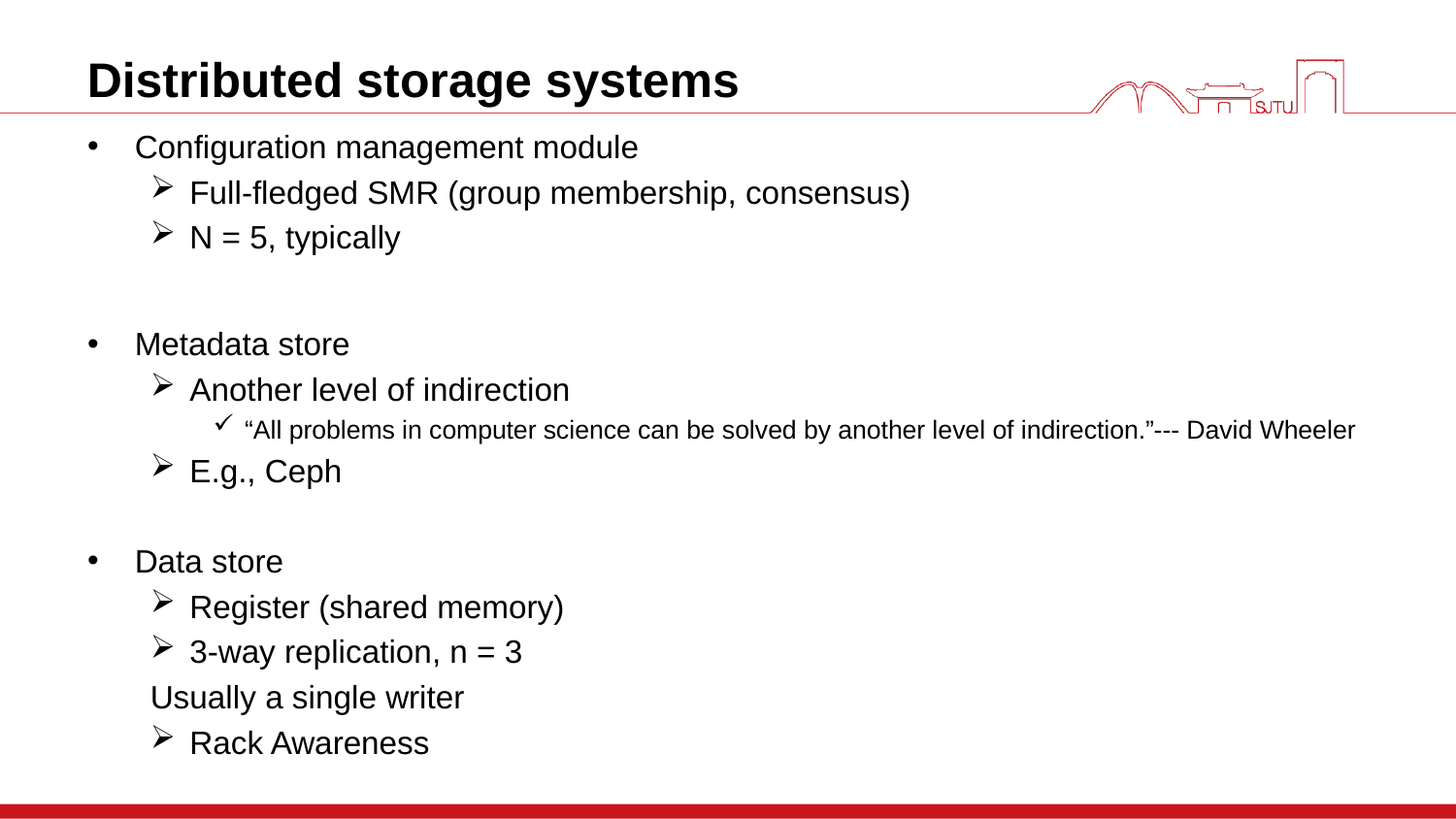

# Distributed storage systems
Configuration management module
Full-fledged SMR (group membership, consensus)
N = 5, typically

Metadata store
Another level of indirection
“All problems in computer science can be solved by another level of indirection.”--- David Wheeler
E.g., Ceph

Data store
Register (shared memory)
3-way replication, n = 3
Usually a single writer
Rack Awareness